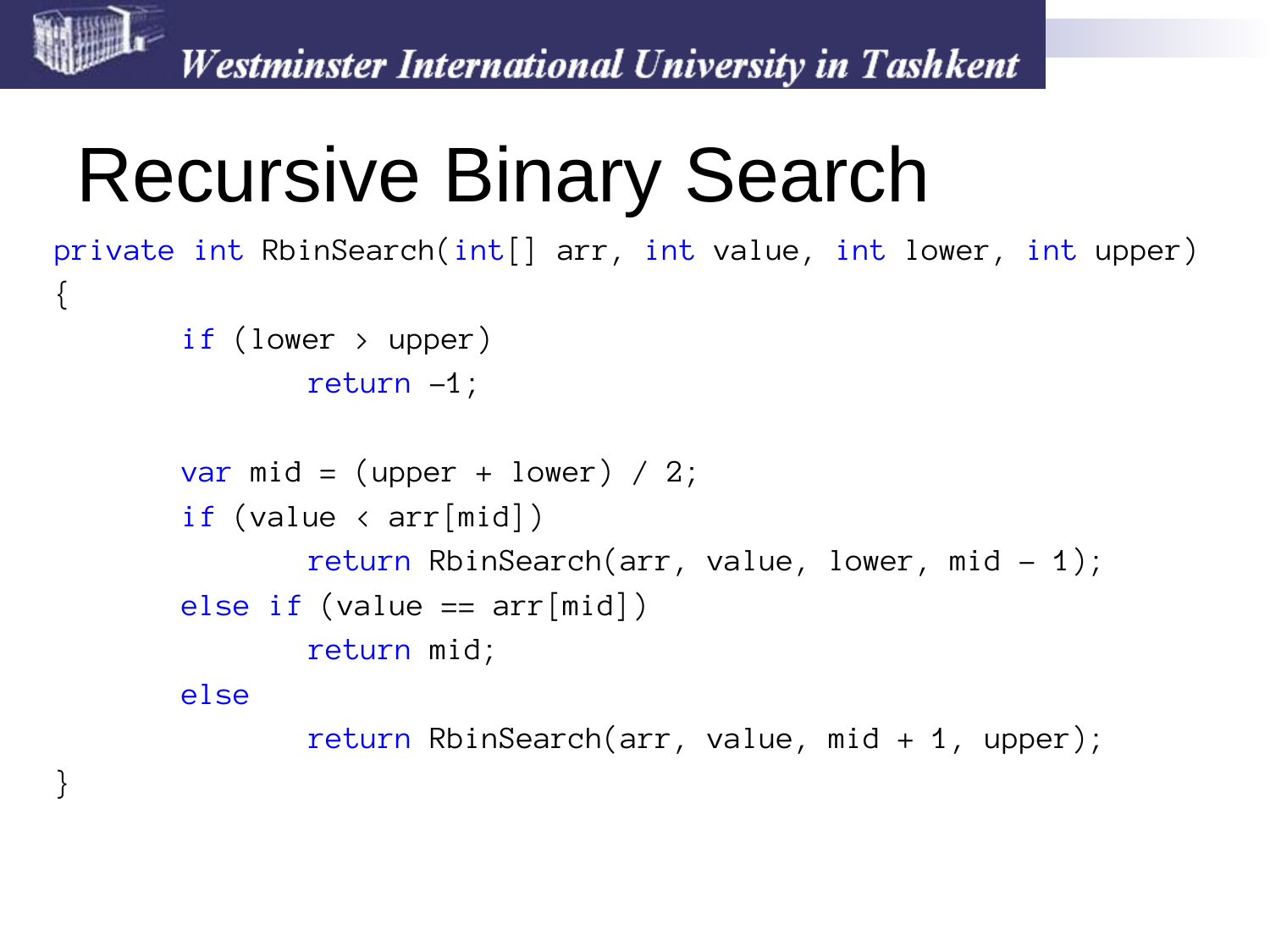

# Recursive Binary Search
private int RbinSearch(int[] arr, int value, int lower, int upper)
{
	if (lower > upper)
		return -1;

	var mid = (upper + lower) / 2;
	if (value < arr[mid])
		return RbinSearch(arr, value, lower, mid - 1);
	else if (value == arr[mid])
		return mid;
	else
		return RbinSearch(arr, value, mid + 1, upper);
}